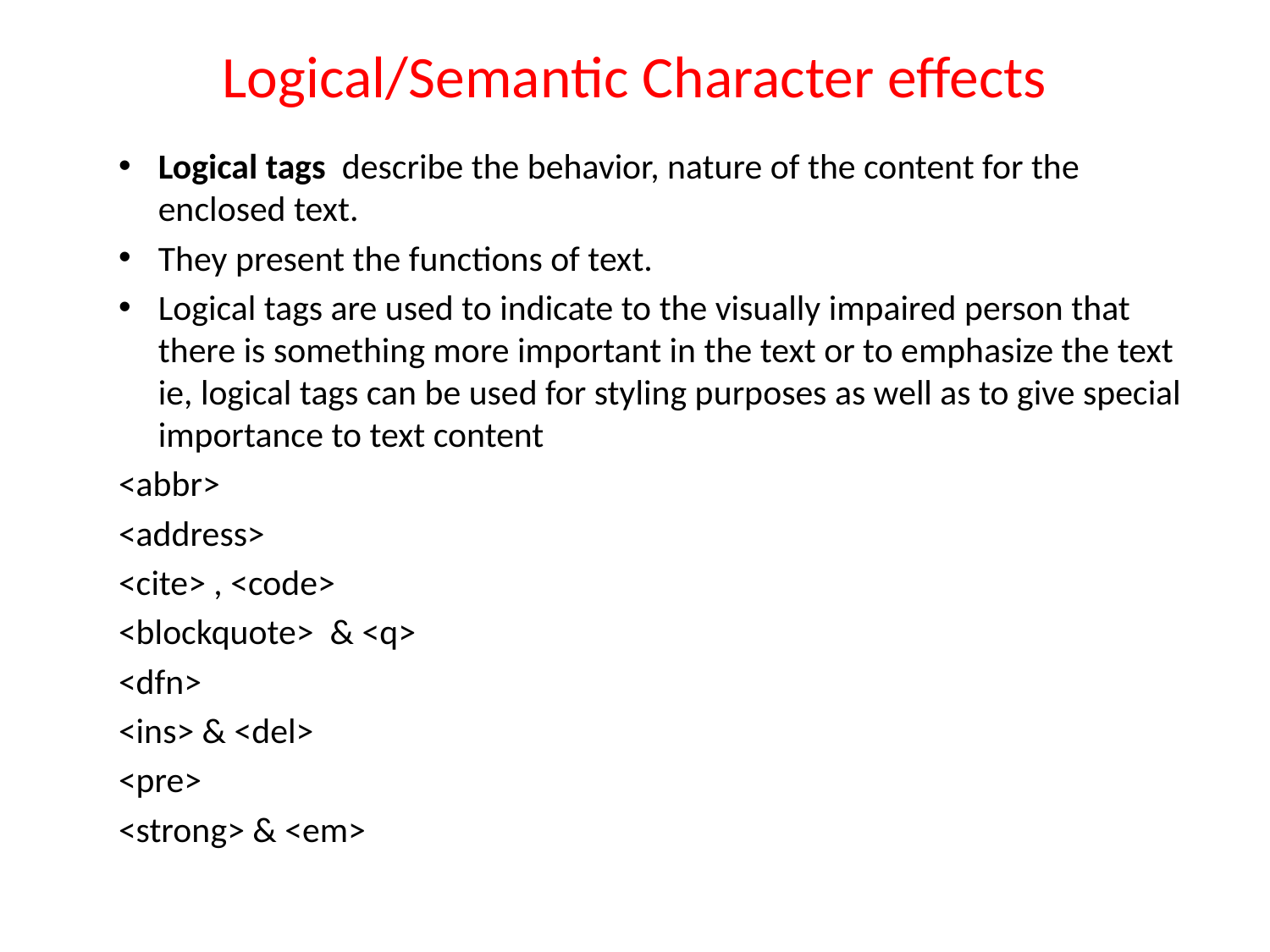

# Logical/Semantic Character effects
Logical tags  describe the behavior, nature of the content for the enclosed text.
They present the functions of text.
Logical tags are used to indicate to the visually impaired person that there is something more important in the text or to emphasize the text ie, logical tags can be used for styling purposes as well as to give special importance to text content
<abbr>
<address>
<cite> , <code>
<blockquote>  & <q>
<dfn>
<ins> & <del>
<pre>
<strong> & <em>